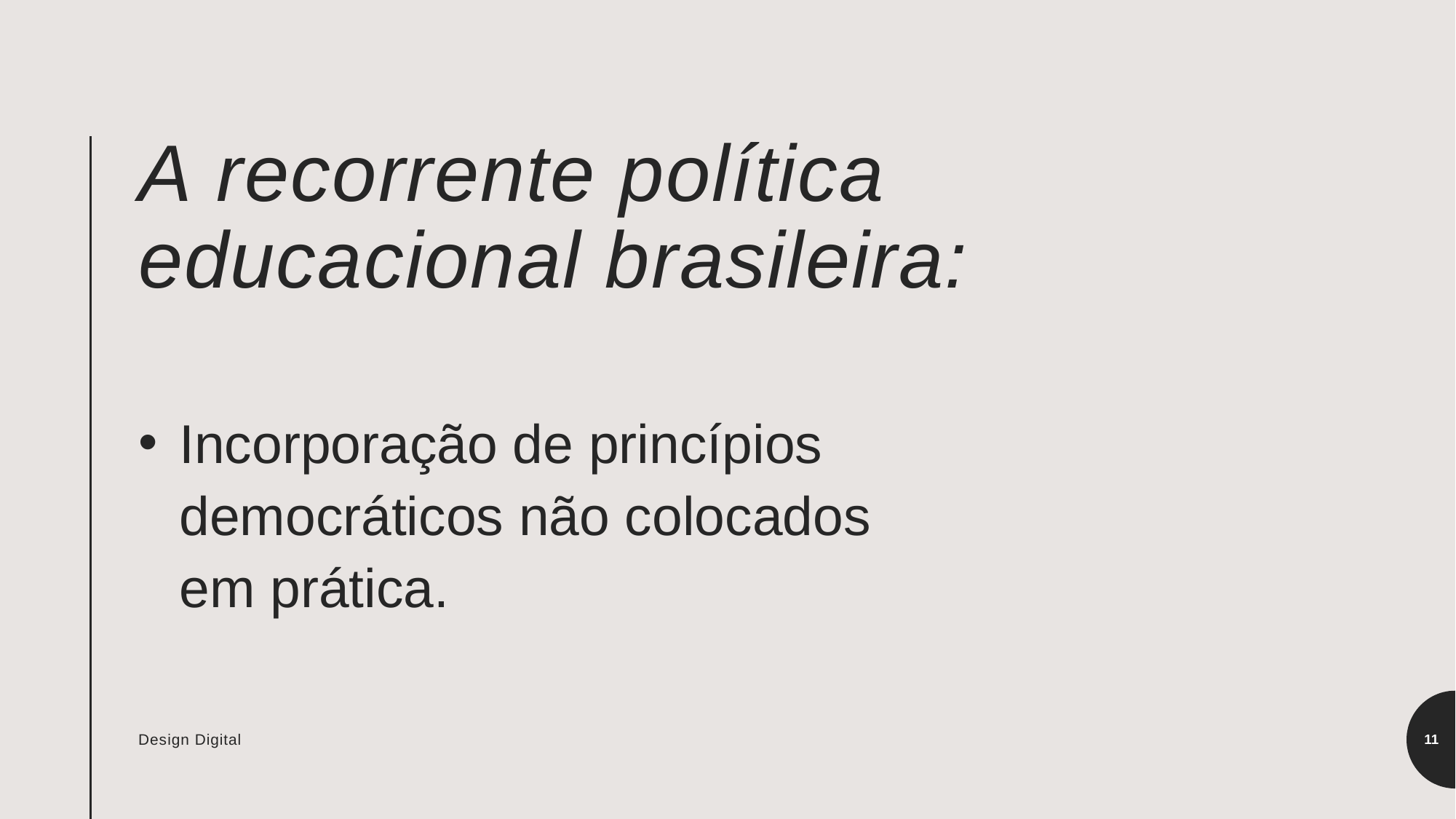

# A recorrente política educacional brasileira:
Incorporação de princípios democráticos não colocados em prática.

Design Digital
11